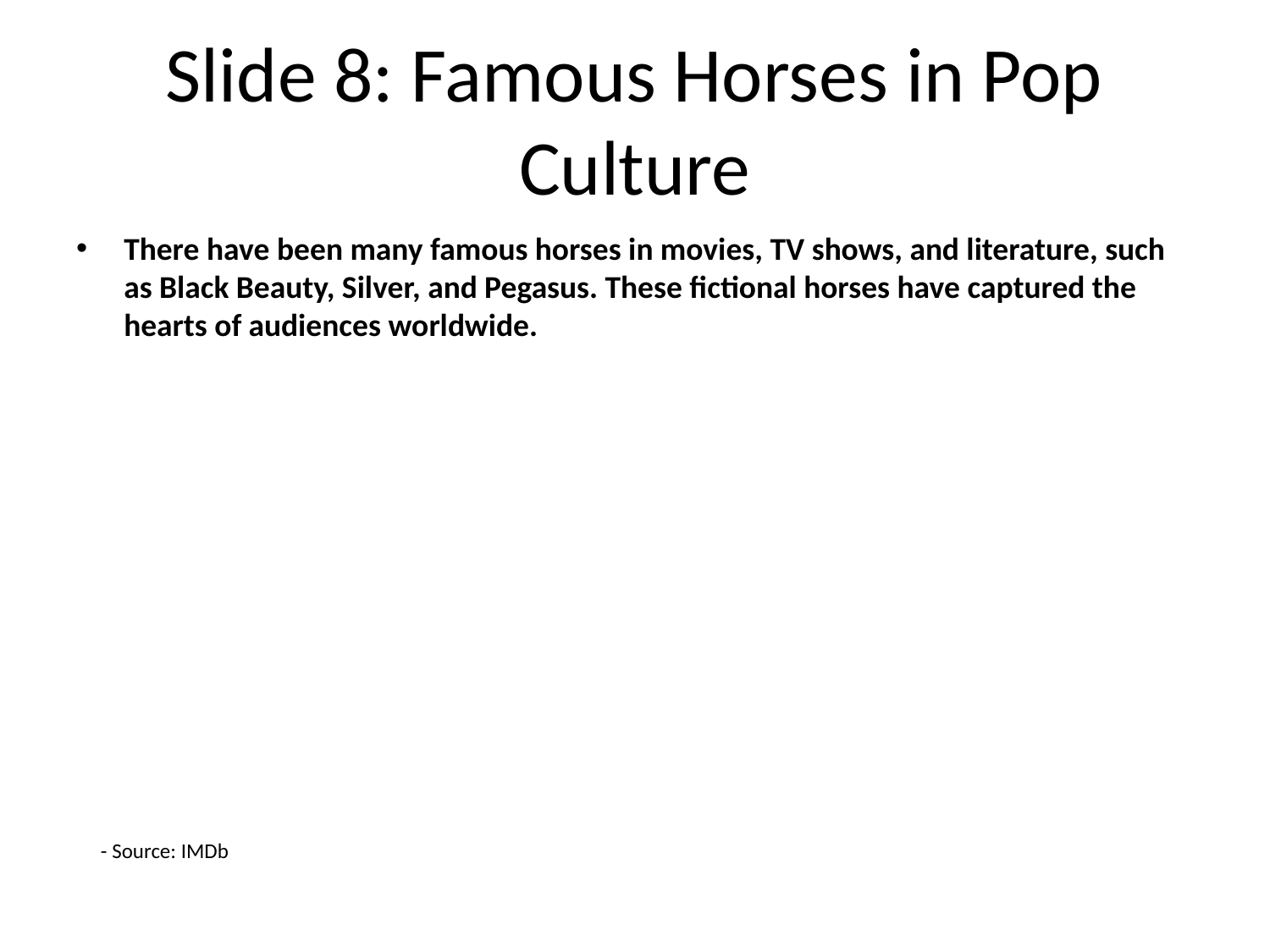

# Slide 8: Famous Horses in Pop Culture
There have been many famous horses in movies, TV shows, and literature, such as Black Beauty, Silver, and Pegasus. These fictional horses have captured the hearts of audiences worldwide.

- Source: IMDb